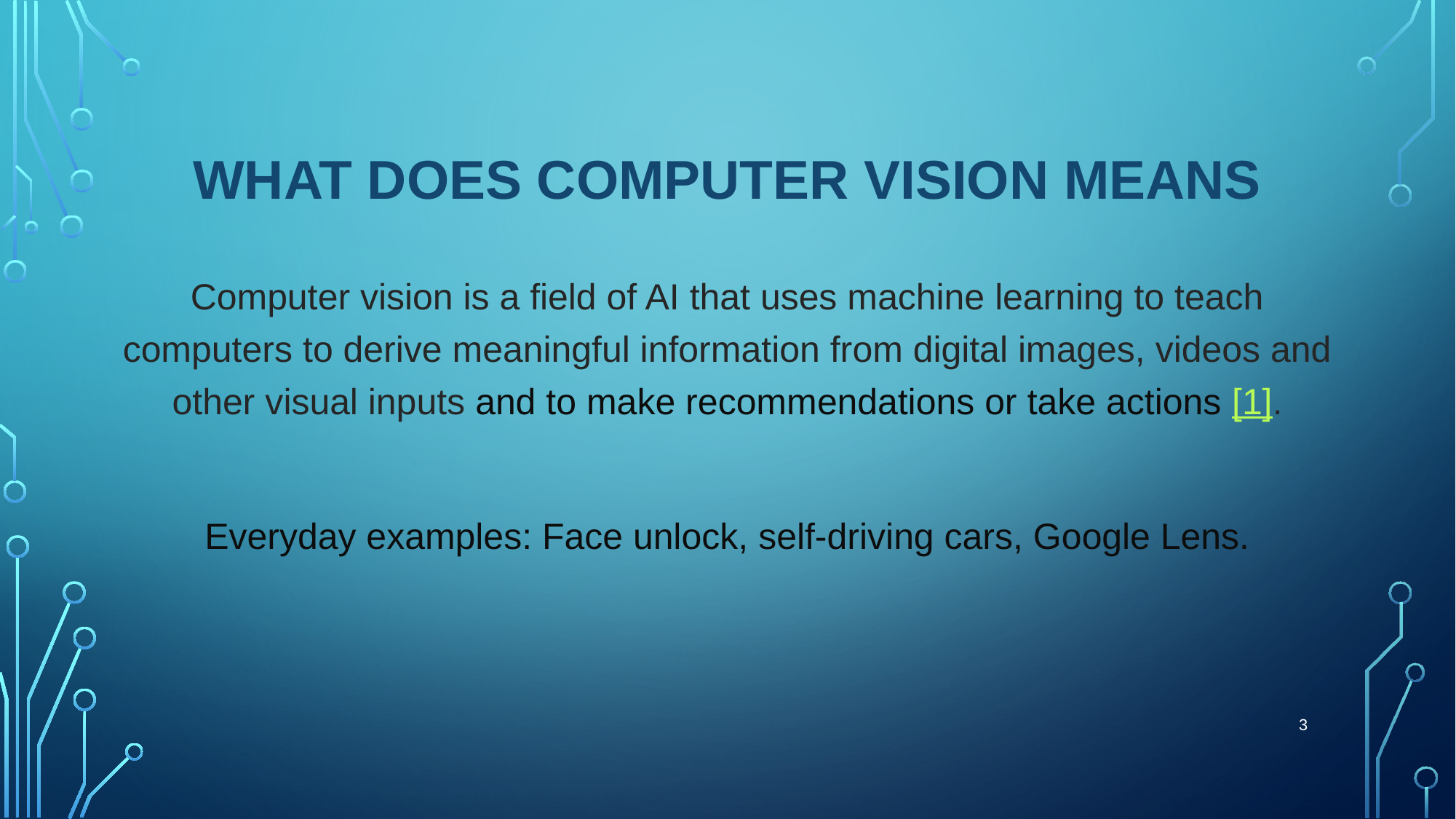

# What does Computer Vision means
Computer vision is a field of AI that uses machine learning to teach computers to derive meaningful information from digital images, videos and other visual inputs and to make recommendations or take actions [1].

Everyday examples: Face unlock, self-driving cars, Google Lens.

3